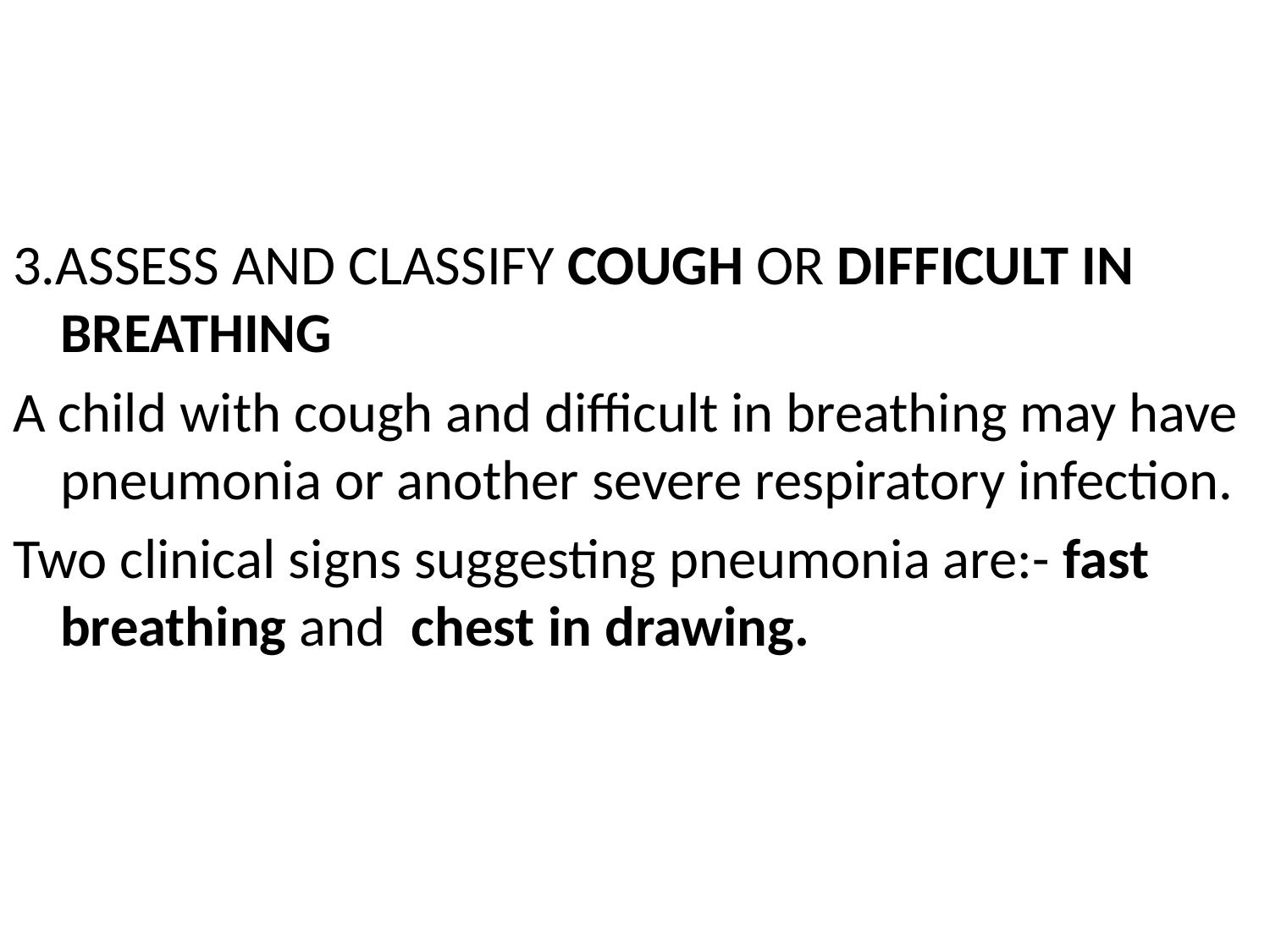

#
3.ASSESS AND CLASSIFY COUGH OR DIFFICULT IN BREATHING
A child with cough and difficult in breathing may have pneumonia or another severe respiratory infection.
Two clinical signs suggesting pneumonia are:- fast breathing and  chest in drawing.